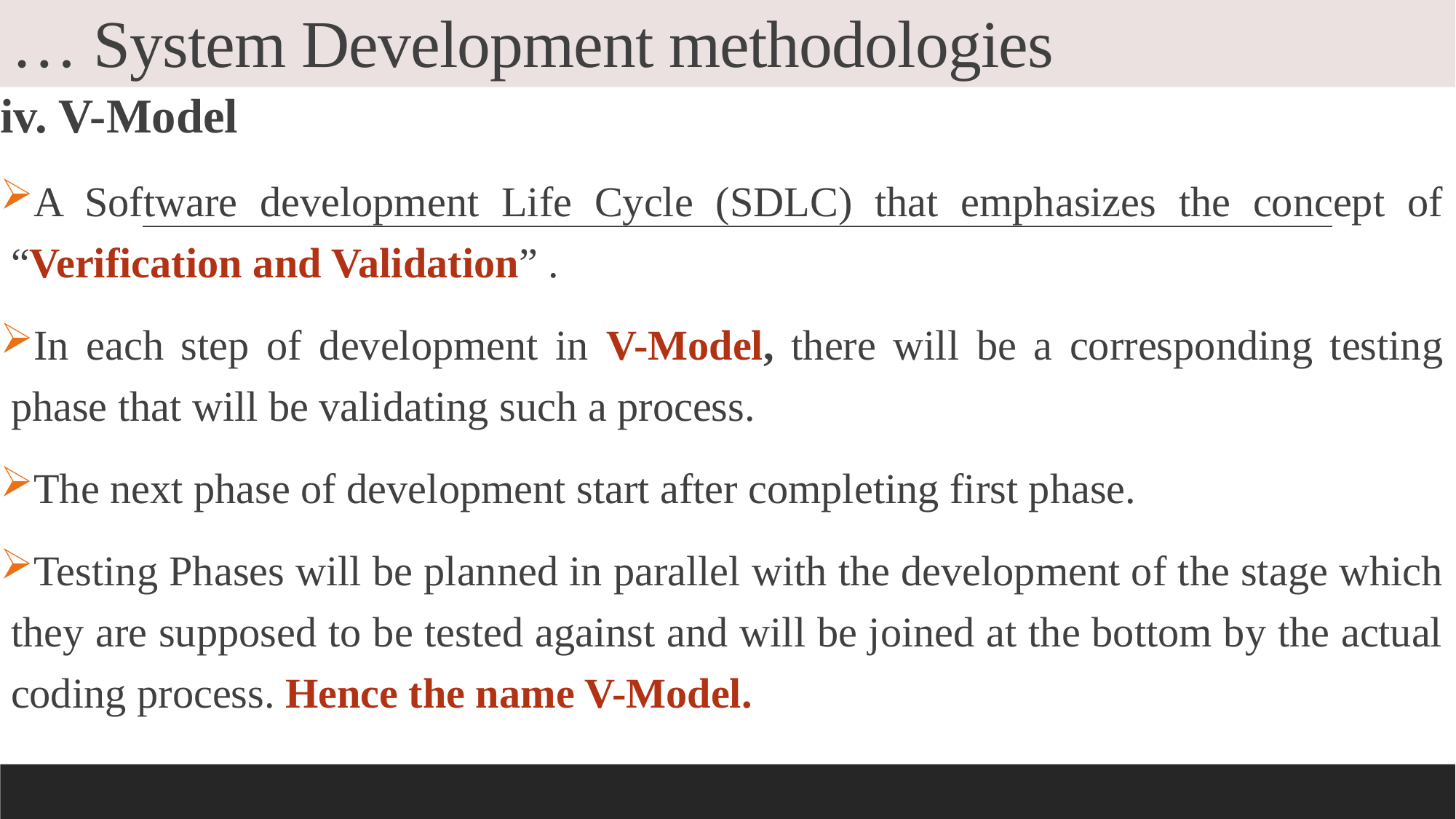

# … System Development methodologies
iv. V-Model
A Software development Life Cycle (SDLC) that emphasizes the concept of “Verification and Validation” .
In each step of development in V-Model, there will be a corresponding testing phase that will be validating such a process.
The next phase of development start after completing first phase.
Testing Phases will be planned in parallel with the development of the stage which they are supposed to be tested against and will be joined at the bottom by the actual coding process. Hence the name V-Model.